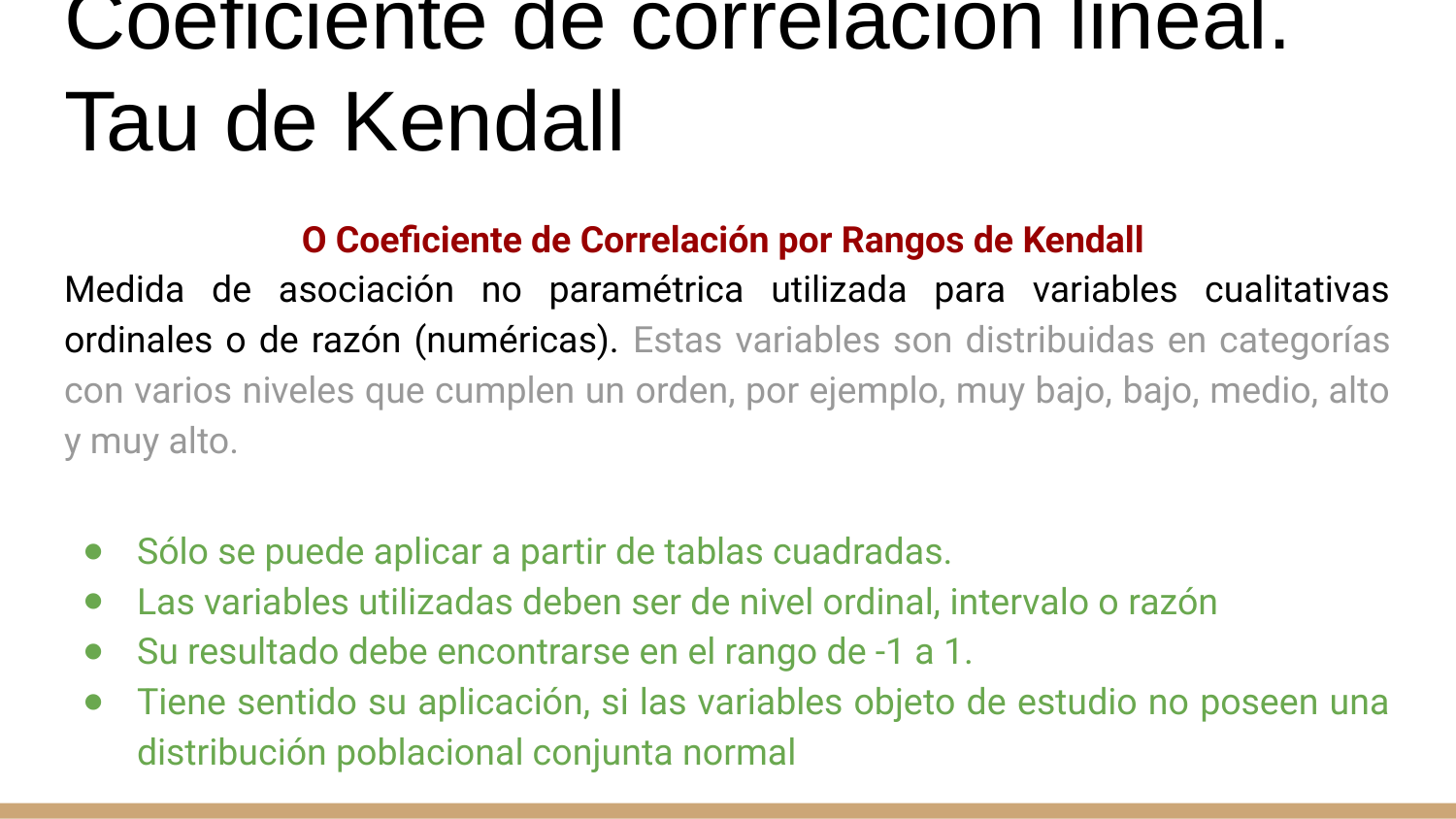

# Coeficiente de correlación lineal. Tau de Kendall
O Coeficiente de Correlación por Rangos de Kendall
Medida de asociación no paramétrica utilizada para variables cualitativas ordinales o de razón (numéricas). Estas variables son distribuidas en categorías con varios niveles que cumplen un orden, por ejemplo, muy bajo, bajo, medio, alto y muy alto.
Sólo se puede aplicar a partir de tablas cuadradas.
Las variables utilizadas deben ser de nivel ordinal, intervalo o razón
Su resultado debe encontrarse en el rango de -1 a 1.
Tiene sentido su aplicación, si las variables objeto de estudio no poseen una distribución poblacional conjunta normal